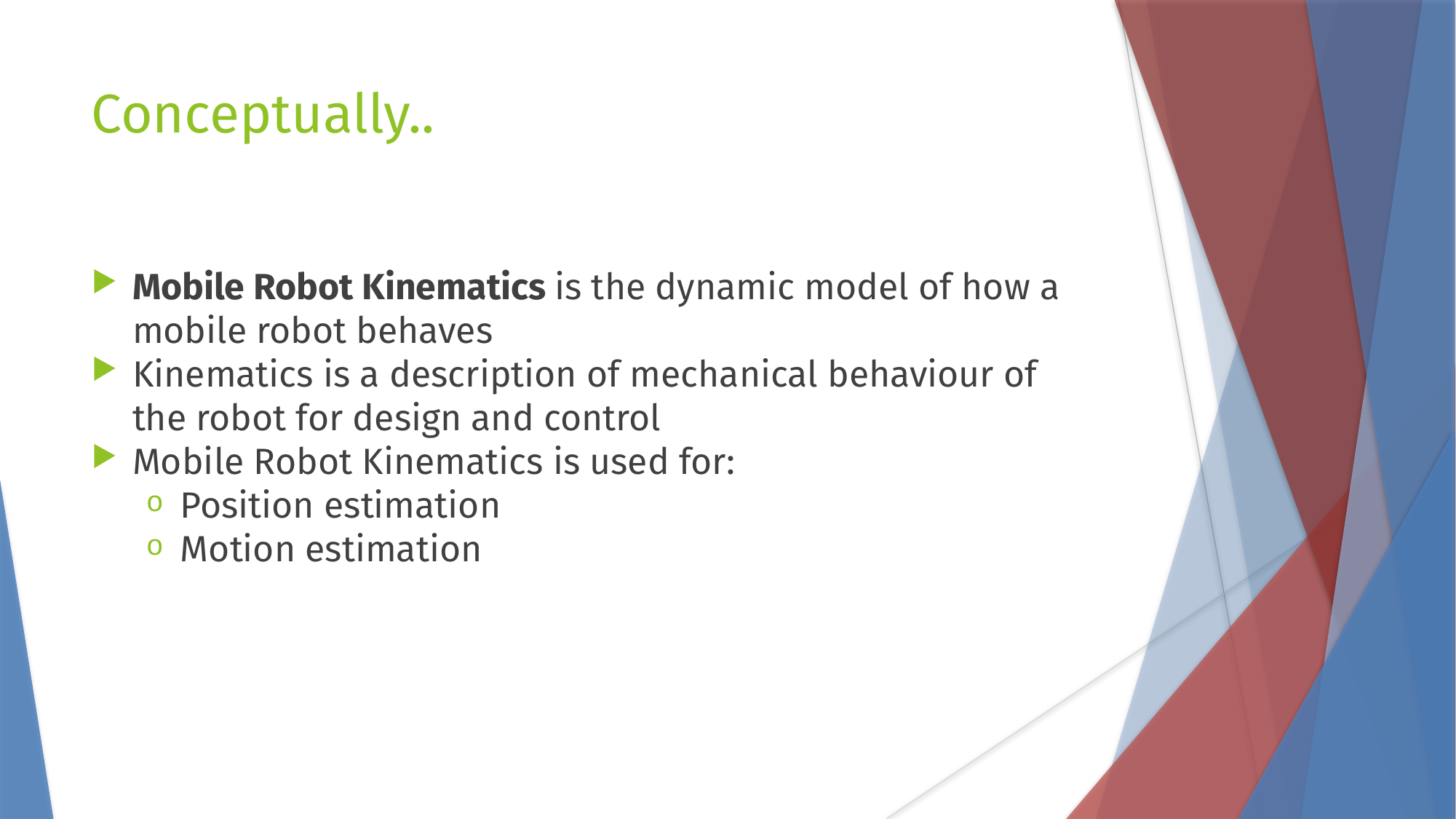

Conceptually..
Mobile Robot Kinematics is the dynamic model of how a mobile robot behaves
Kinematics is a description of mechanical behaviour of the robot for design and control
Mobile Robot Kinematics is used for:
Position estimation
Motion estimation